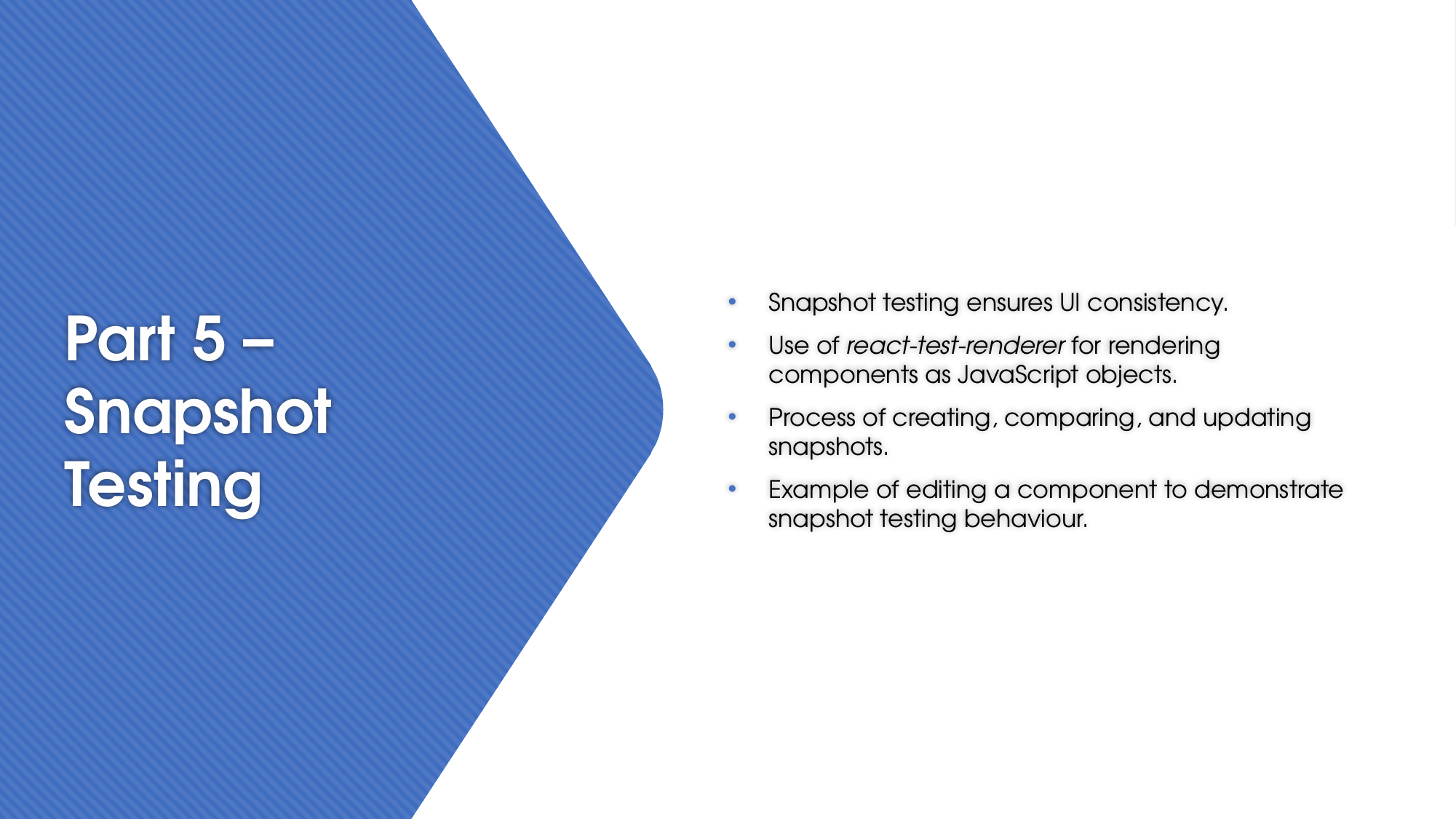

Snapshot testing ensures UI consistency.
Use of react-test-renderer for rendering components as JavaScript objects.
Process of creating, comparing, and updating snapshots.
Example of editing a component to demonstrate snapshot testing behaviour.
# Part 5 – Snapshot Testing